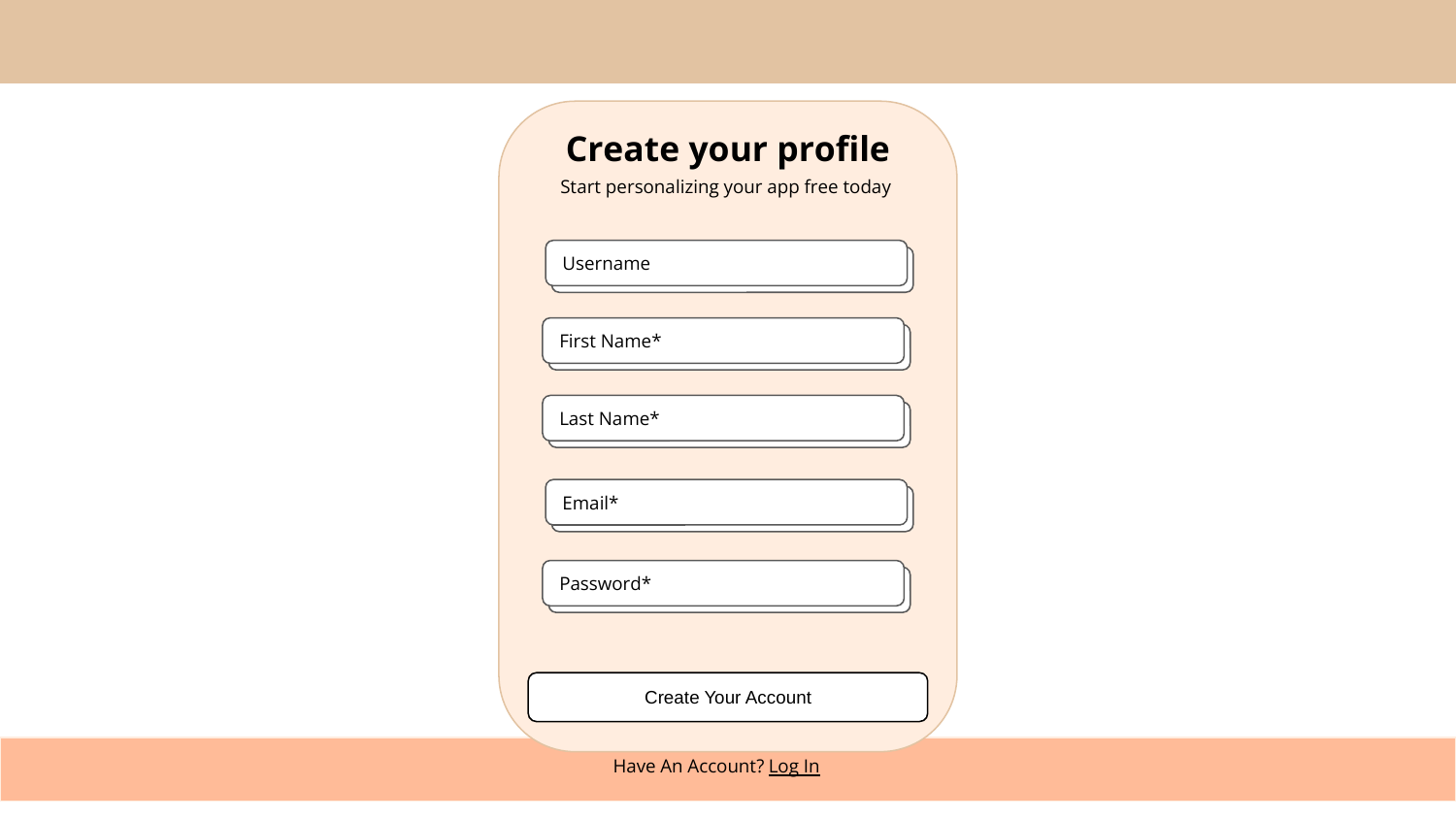

Create your profile
Start personalizing your app free today
Username
Username
First Name*
Username
Last Name*
Username
Email*
Username
Password*
Username
Create Your Account

Have An Account? Log In